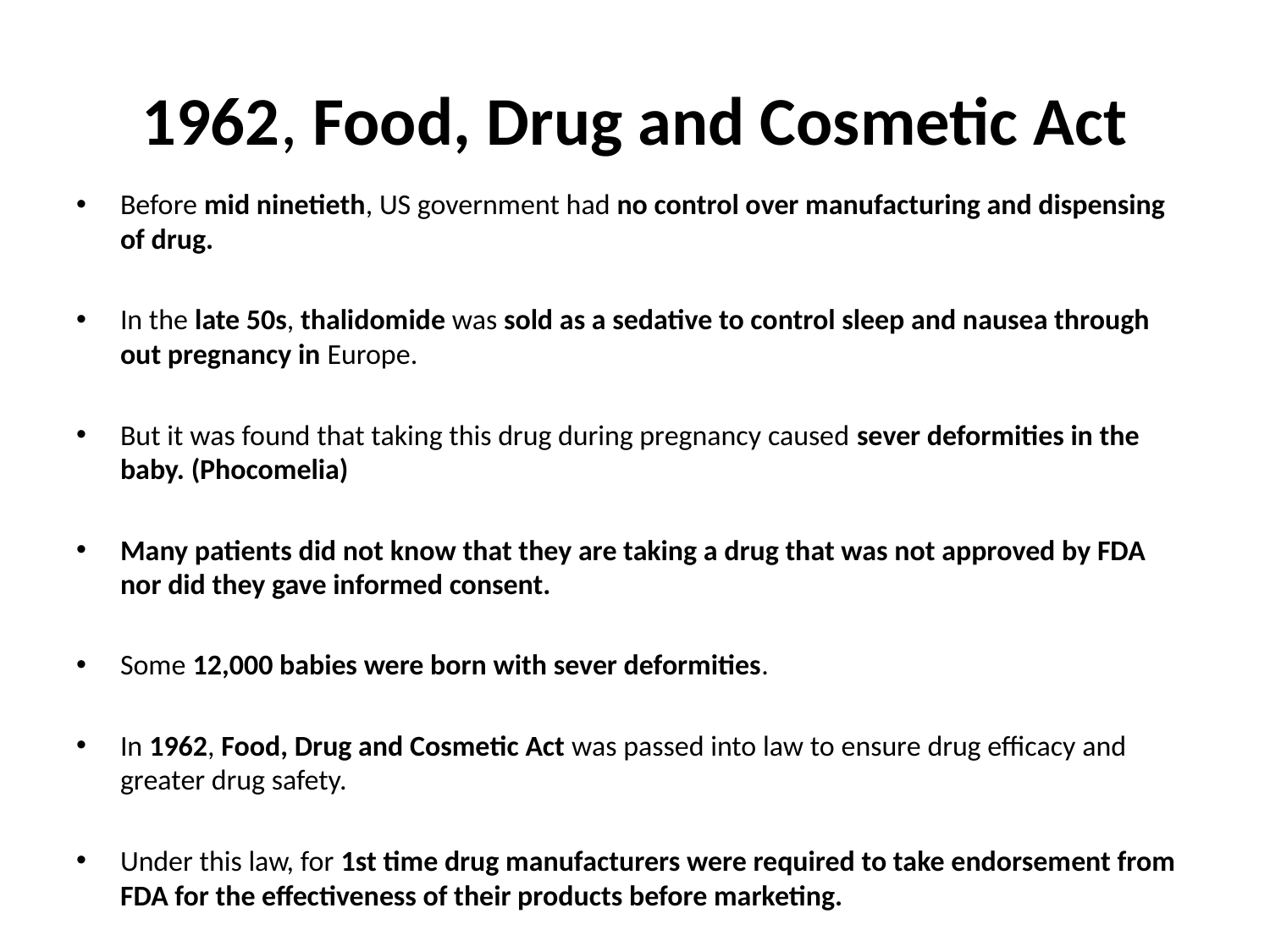

# 1962, Food, Drug and Cosmetic Act
Before mid ninetieth, US government had no control over manufacturing and dispensing of drug.

In the late 50s, thalidomide was sold as a sedative to control sleep and nausea through out pregnancy in Europe.

But it was found that taking this drug during pregnancy caused sever deformities in the baby. (Phocomelia)

Many patients did not know that they are taking a drug that was not approved by FDA nor did they gave informed consent.

Some 12,000 babies were born with sever deformities.

In 1962, Food, Drug and Cosmetic Act was passed into law to ensure drug efficacy and greater drug safety.

Under this law, for 1st time drug manufacturers were required to take endorsement from  FDA for the effectiveness of their products before marketing.